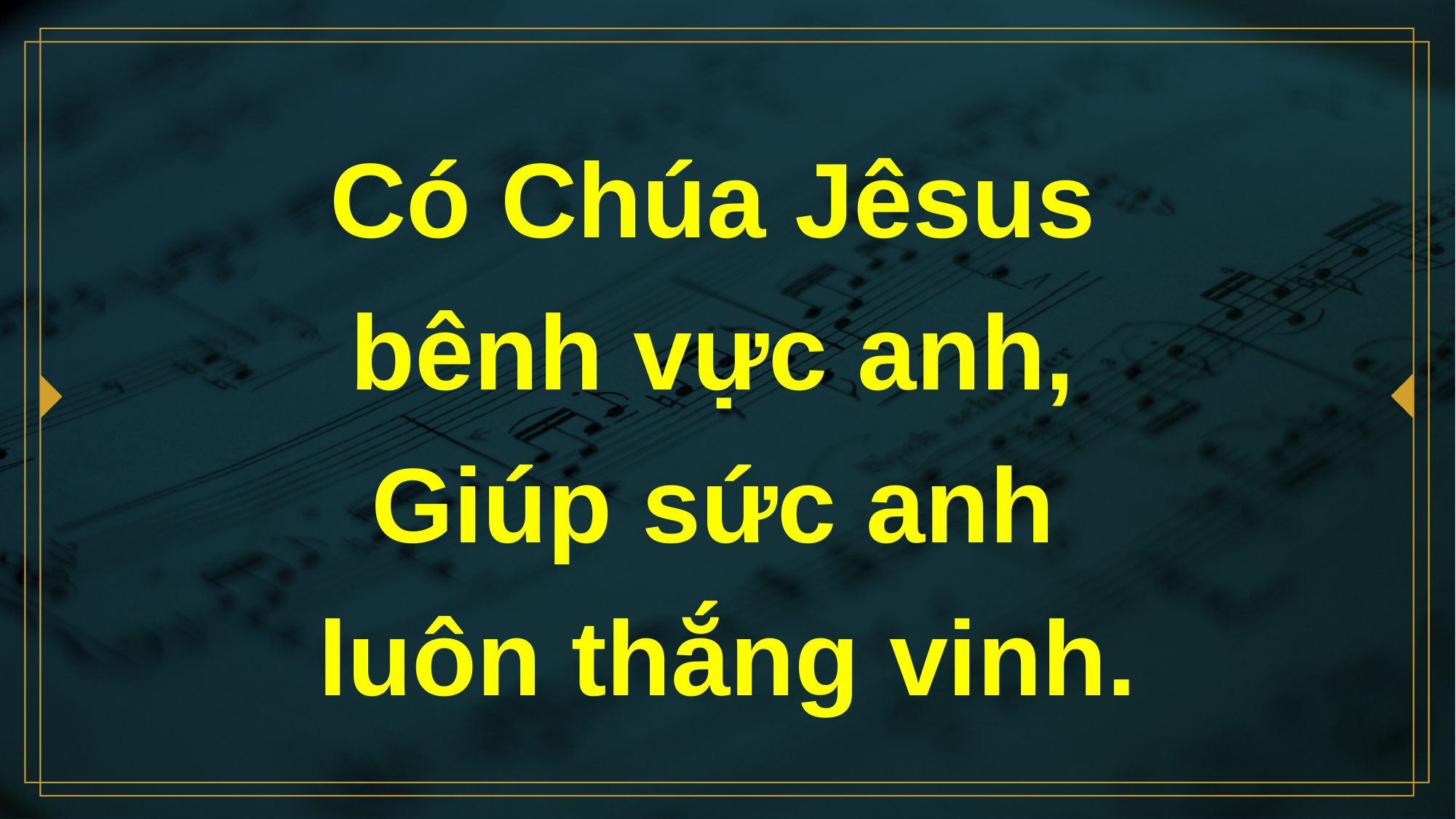

# Có Chúa Jêsus bênh vực anh, Giúp sức anh luôn thắng vinh.